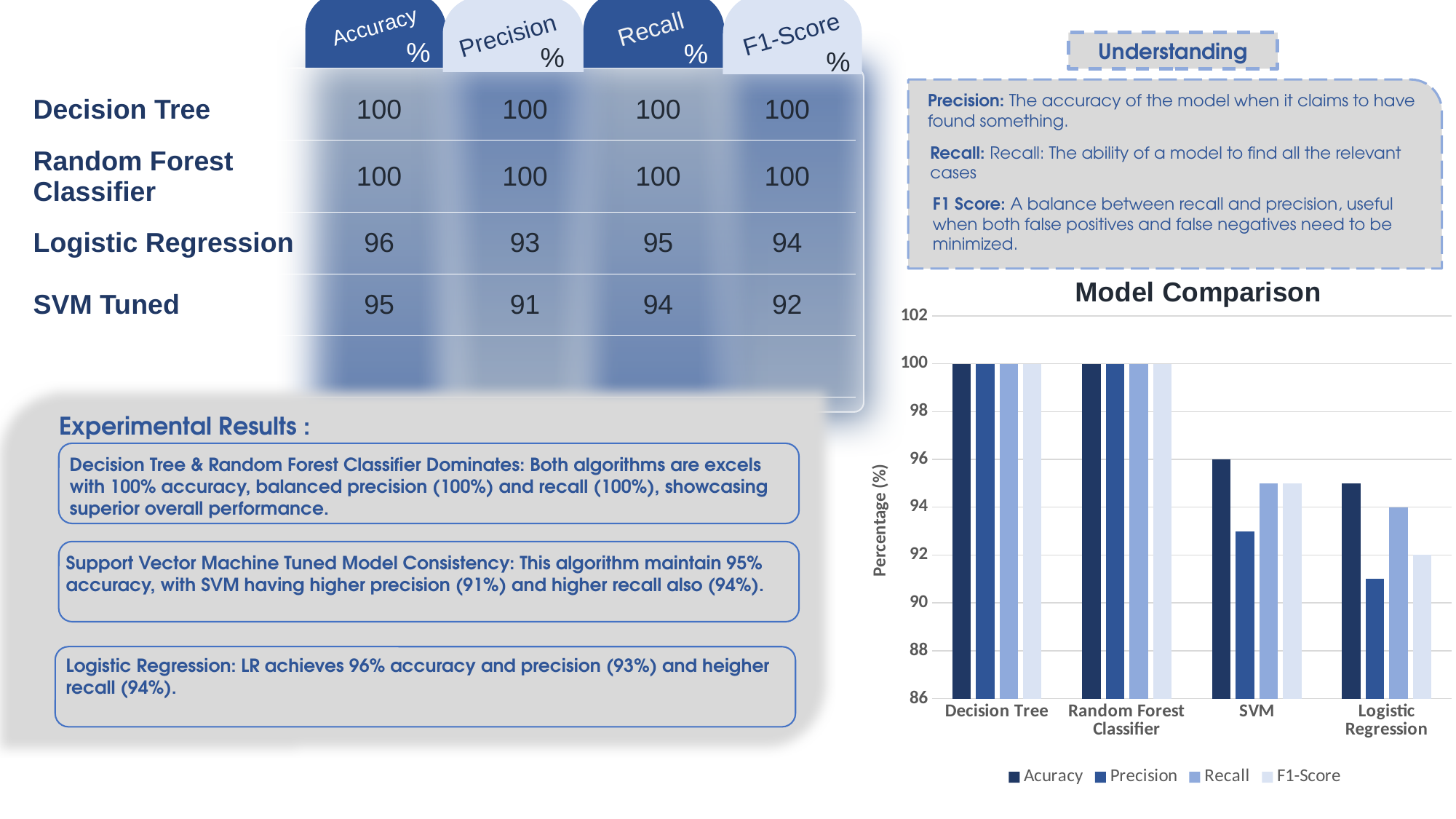

Accuracy
Recall
F1-Score
Precision

%
%
Understanding
%
%

| Decision Tree | 100 | 100 | 100 | 100 |
| --- | --- | --- | --- | --- |
| Random Forest Classifier | 100 | 100 | 100 | 100 |
| Logistic Regression | 96 | 93 | 95 | 94 |
| SVM Tuned | 95 | 91 | 94 | 92 |
|  |  |  |  |  |

Precision: The accuracy of the model when it claims to have found something.
Recall: Recall: The ability of a model to find all the relevant cases
F1 Score: A balance between recall and precision, useful when both false positives and false negatives need to be minimized.

### Chart: Model Comparison

| Category | Acuracy | Precision | Recall | F1-Score |
|---|---|---|---|---|
| Decision Tree | 100.0 | 100.0 | 100.0 | 100.0 |
| Random Forest Classifier | 100.0 | 100.0 | 100.0 | 100.0 |
| SVM | 96.0 | 93.0 | 95.0 | 95.0 |
| Logistic Regression | 95.0 | 91.0 | 94.0 | 92.0 |
Experimental Results :

Decision Tree & Random Forest Classifier Dominates: Both algorithms are excels with 100% accuracy, balanced precision (100%) and recall (100%), showcasing superior overall performance.
Percentage (%)

Support Vector Machine Tuned Model Consistency: This algorithm maintain 95% accuracy, with SVM having higher precision (91%) and higher recall also (94%).

Logistic Regression: LR achieves 96% accuracy and precision (93%) and heigher recall (94%).